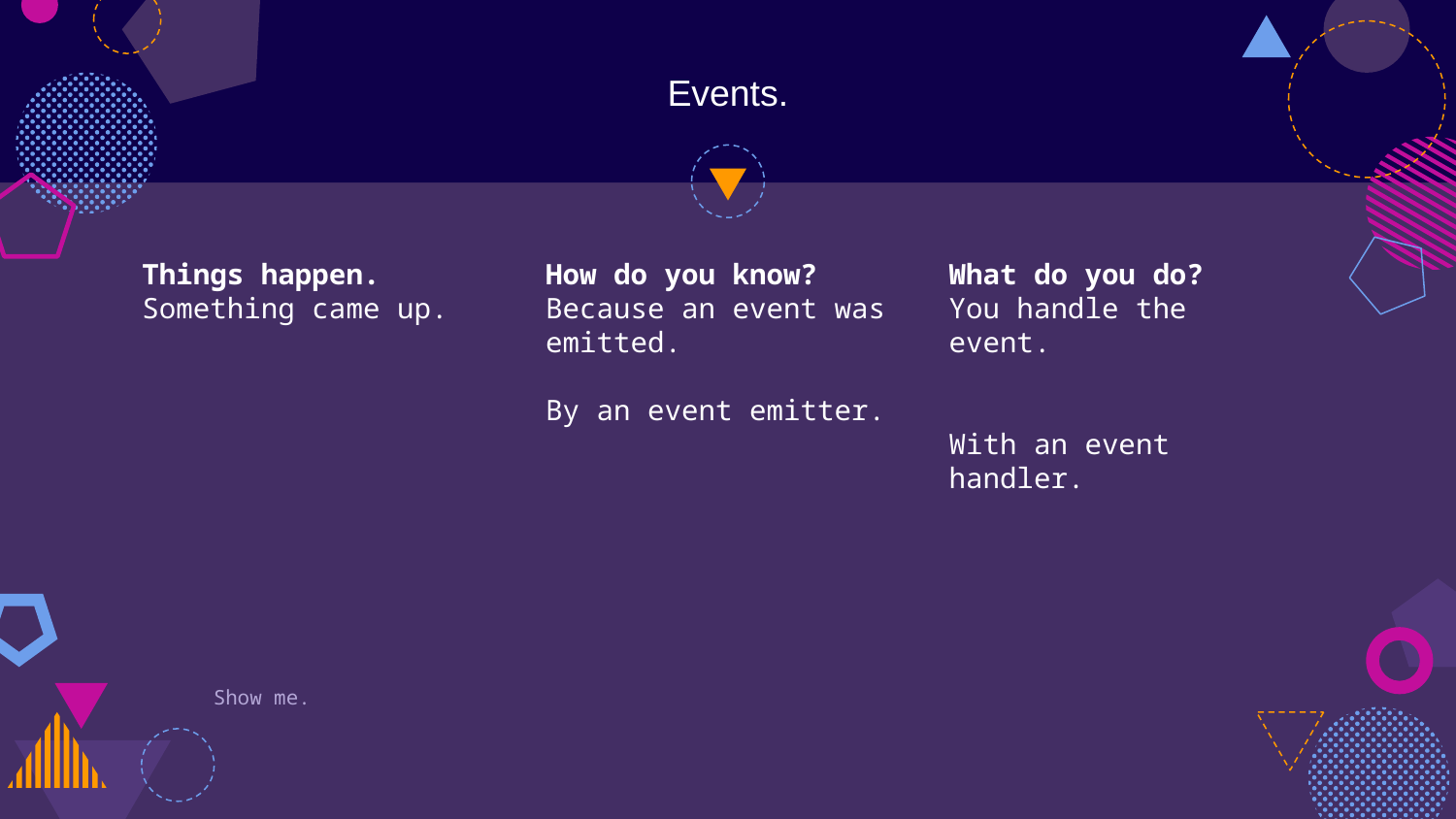

# Events.
Things happen.
Something came up.
How do you know?
Because an event was emitted.

By an event emitter.
What do you do?
You handle the event.

With an event handler.

Show me.